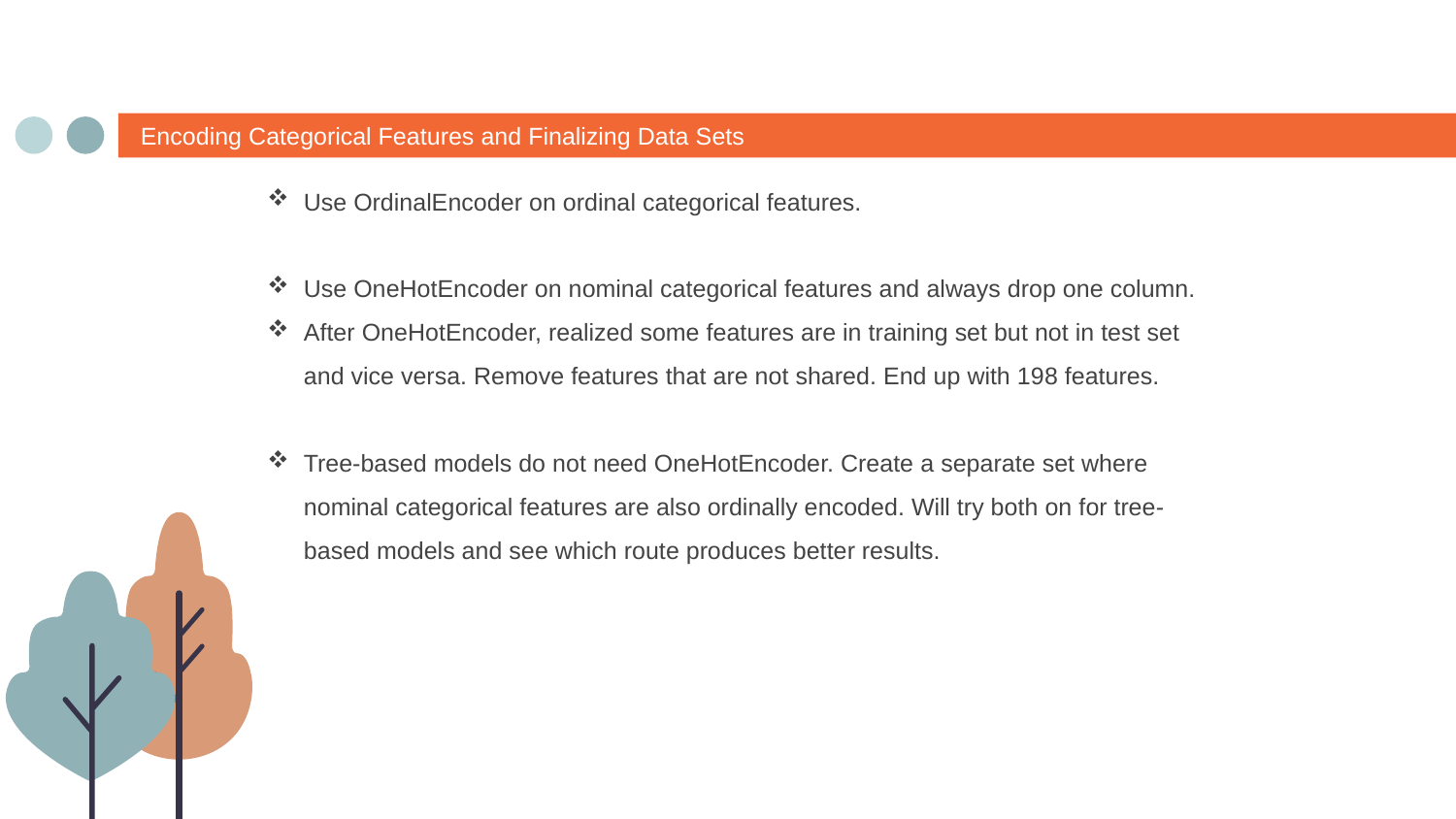

# Encoding Categorical Features and Finalizing Data Sets
Use OrdinalEncoder on ordinal categorical features.

Use OneHotEncoder on nominal categorical features and always drop one column.
After OneHotEncoder, realized some features are in training set but not in test set and vice versa. Remove features that are not shared. End up with 198 features.

Tree-based models do not need OneHotEncoder. Create a separate set where nominal categorical features are also ordinally encoded. Will try both on for tree-based models and see which route produces better results.